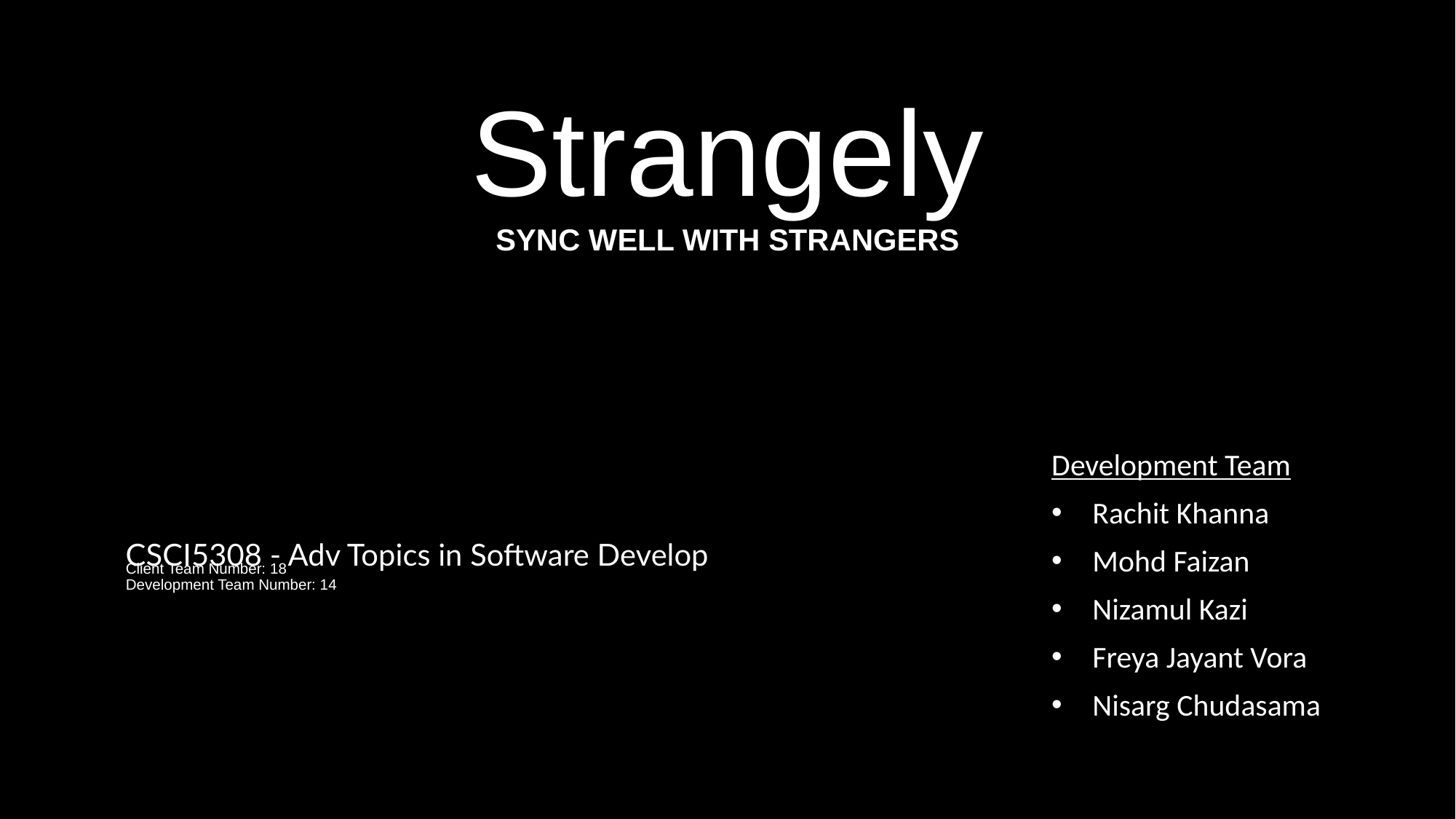

Strangely
SYNC WELL WITH STRANGERS​

Development Team
Rachit Khanna
Mohd Faizan
Nizamul Kazi
Freya Jayant Vora
Nisarg Chudasama

# Client Team Number: 18 Development Team Number: 14
CSCI5308 - Adv Topics in Software Develop